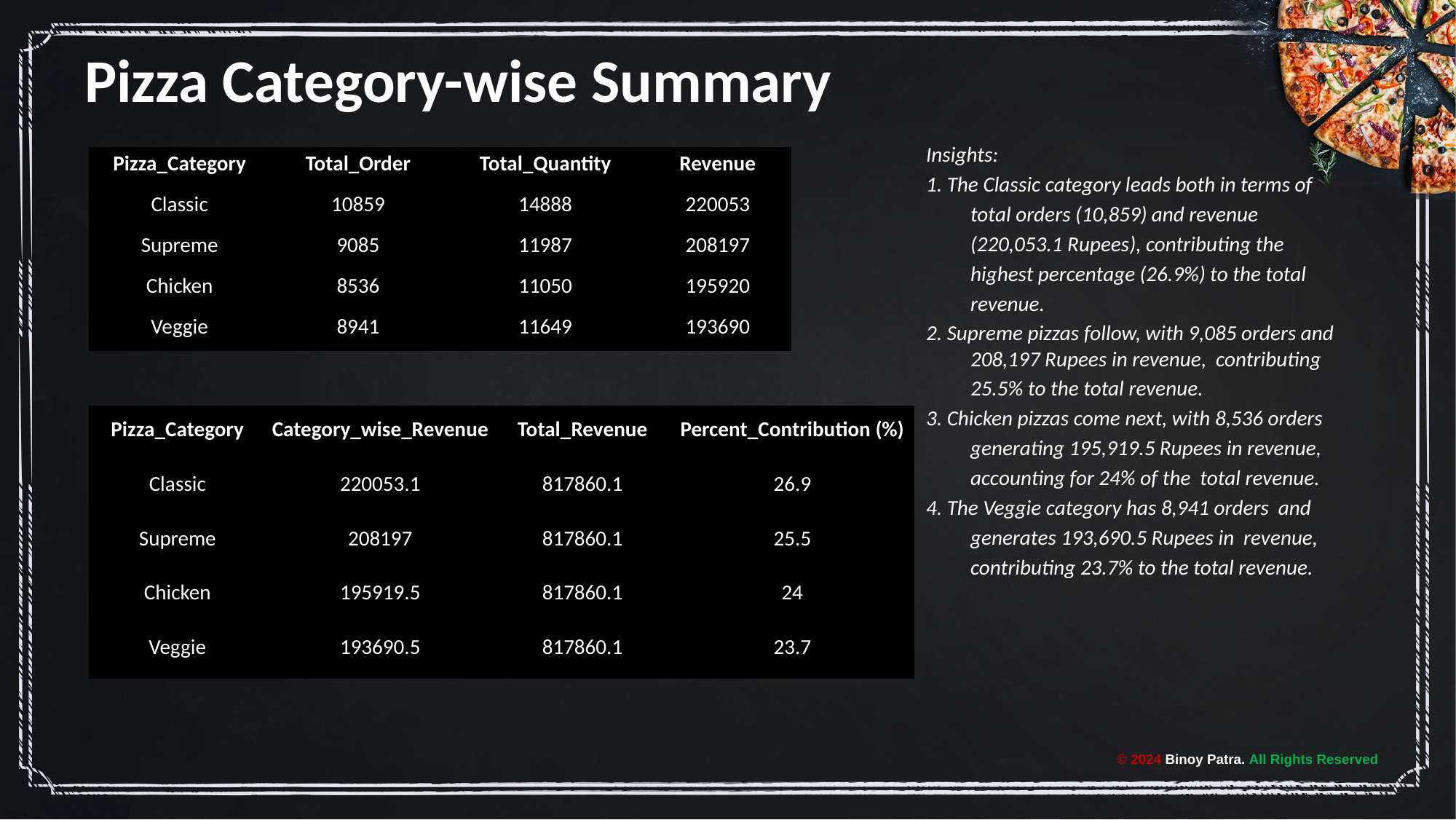

# Pizza Category-wise Summary
Insights:
1. The Classic category leads both in terms of
total orders (10,859) and revenue
(220,053.1 Rupees), contributing the
highest percentage (26.9%) to the total
revenue.
2. Supreme pizzas follow, with 9,085 orders and 208,197 Rupees in revenue,  contributing
25.5% to the total revenue.
3. Chicken pizzas come next, with 8,536 orders
generating 195,919.5 Rupees in revenue,
accounting for 24% of the  total revenue.
4. The Veggie category has 8,941 orders  and
generates 193,690.5 Rupees in  revenue,
contributing 23.7% to the total revenue.
| Pizza\_Category | Total\_Order | Total\_Quantity | Revenue |
| --- | --- | --- | --- |
| Classic | 10859 | 14888 | 220053 |
| Supreme | 9085 | 11987 | 208197 |
| Chicken | 8536 | 11050 | 195920 |
| Veggie | 8941 | 11649 | 193690 |
| Pizza\_Category | Category\_wise\_Revenue | Total\_Revenue | Percent\_Contribution (%) |
| --- | --- | --- | --- |
| Classic | 220053.1 | 817860.1 | 26.9 |
| Supreme | 208197 | 817860.1 | 25.5 |
| Chicken | 195919.5 | 817860.1 | 24 |
| Veggie | 193690.5 | 817860.1 | 23.7 |
© 2024 Binoy Patra. All Rights Reserved